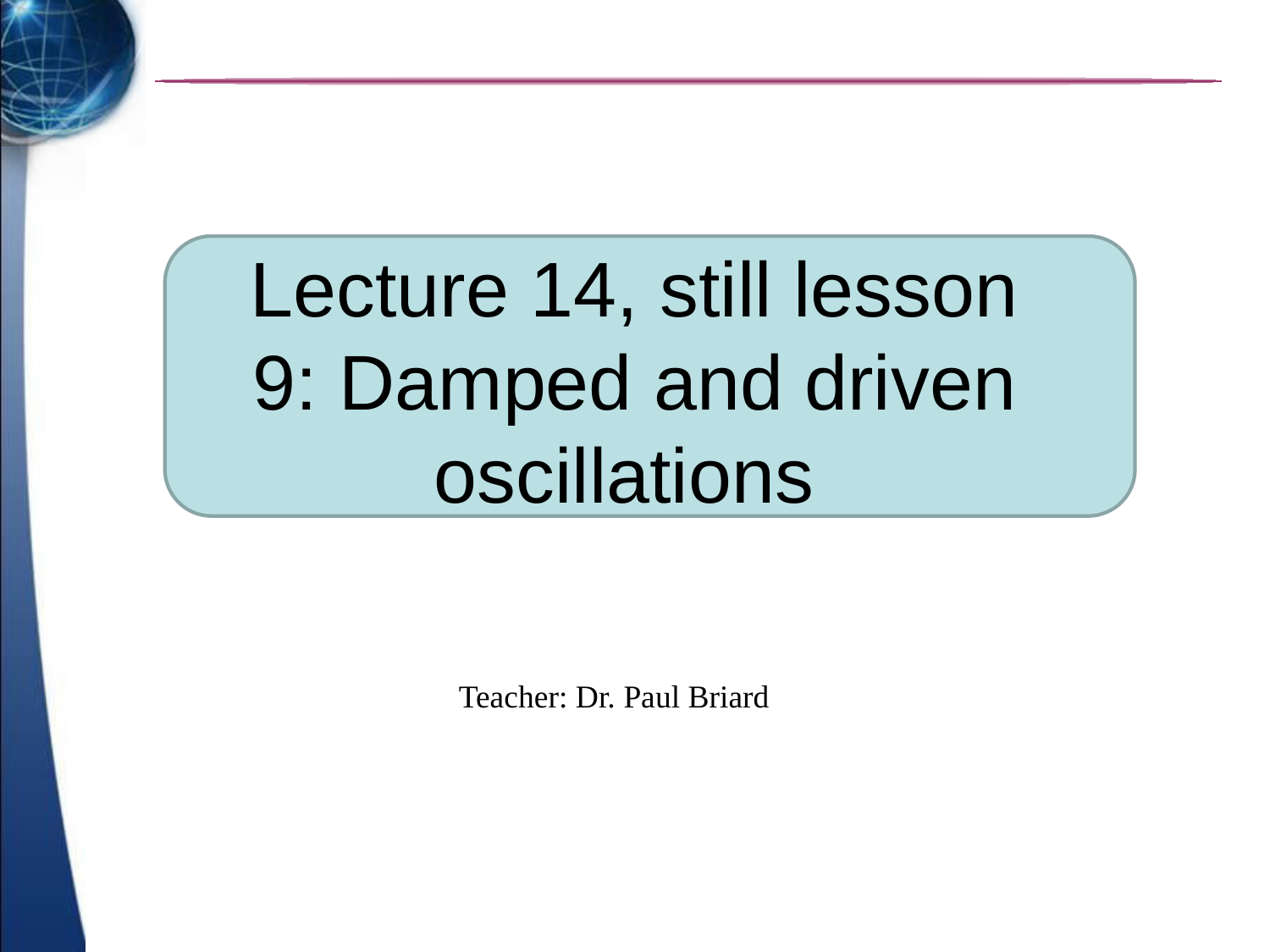

Lecture 14, still lesson 9: Damped and driven oscillations

Teacher: Dr. Paul Briard
1